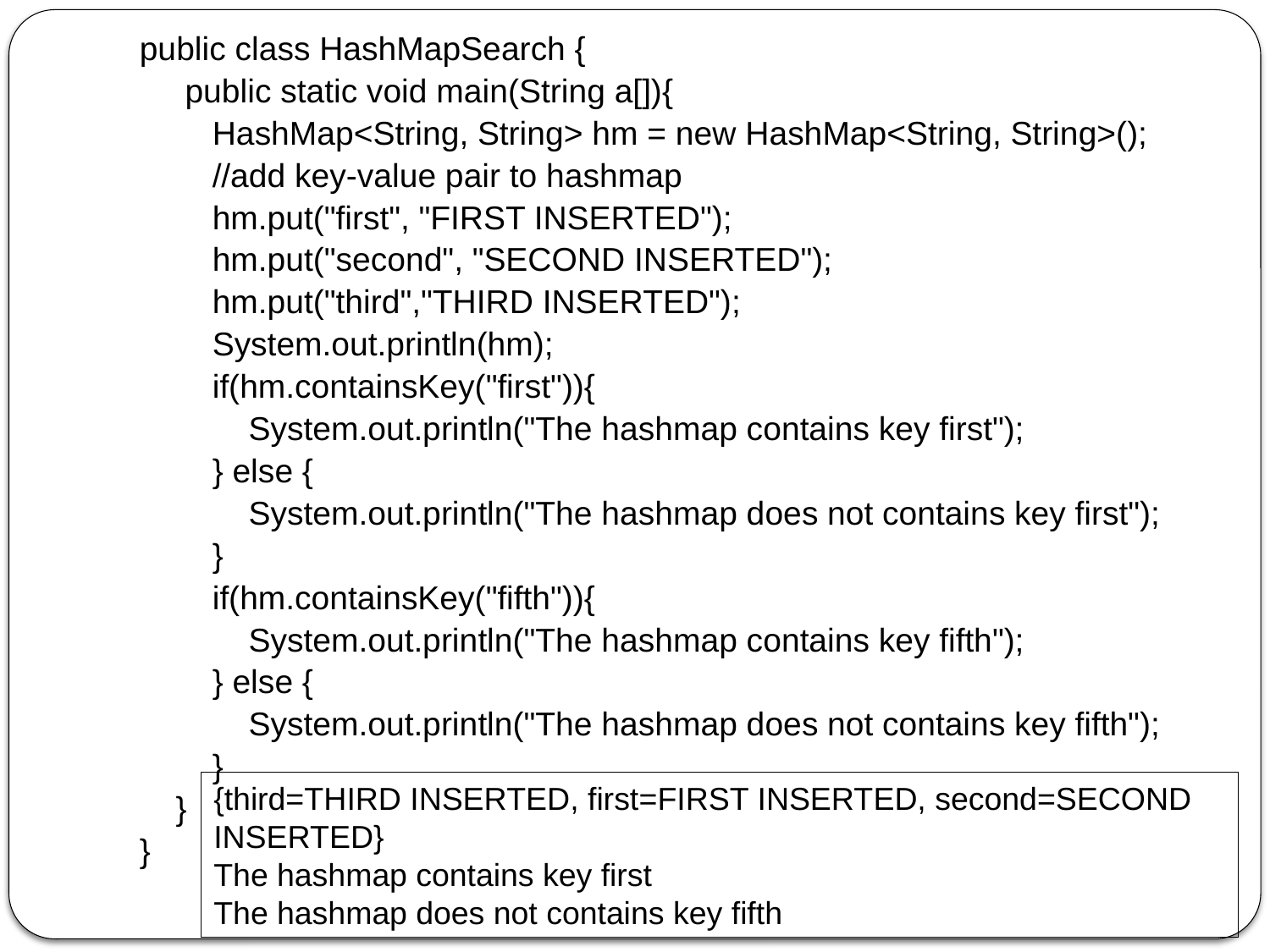

public class HashMapSearch {
     public static void main(String a[]){
        HashMap<String, String> hm = new HashMap<String, String>();
        //add key-value pair to hashmap
        hm.put("first", "FIRST INSERTED");
        hm.put("second", "SECOND INSERTED");
        hm.put("third","THIRD INSERTED");
        System.out.println(hm);
        if(hm.containsKey("first")){
            System.out.println("The hashmap contains key first");
        } else {
            System.out.println("The hashmap does not contains key first");
        }
        if(hm.containsKey("fifth")){
            System.out.println("The hashmap contains key fifth");
        } else {
            System.out.println("The hashmap does not contains key fifth");
        }
    }
}

{third=THIRD INSERTED, first=FIRST INSERTED, second=SECOND INSERTED}
The hashmap contains key first
The hashmap does not contains key fifth